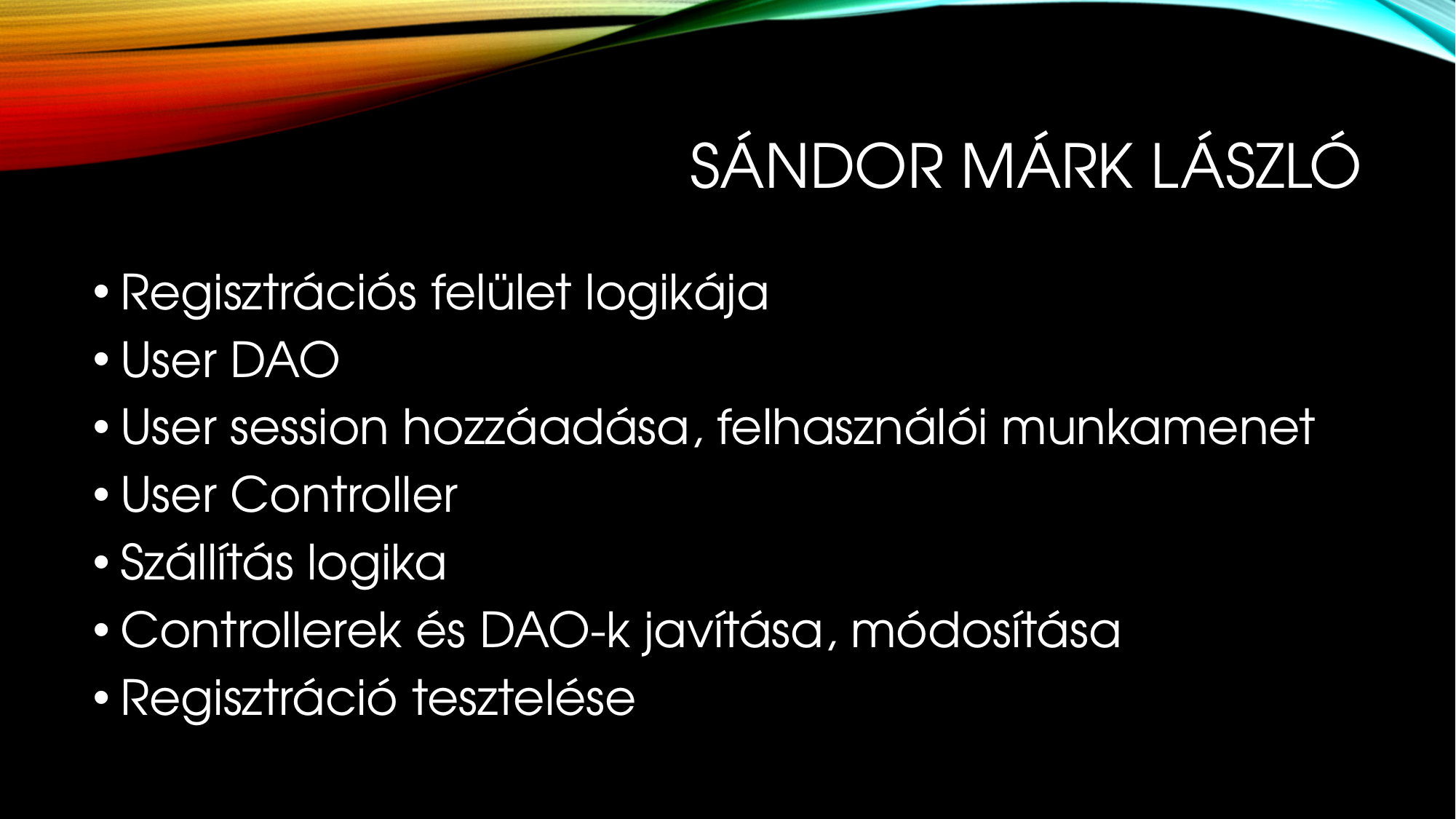

# SÁNDOR MÁRK lászló
Regisztrációs felület logikája
User DAO
User session hozzáadása, felhasználói munkamenet
User Controller
Szállítás logika
Controllerek és DAO-k javítása, módosítása
Regisztráció tesztelése